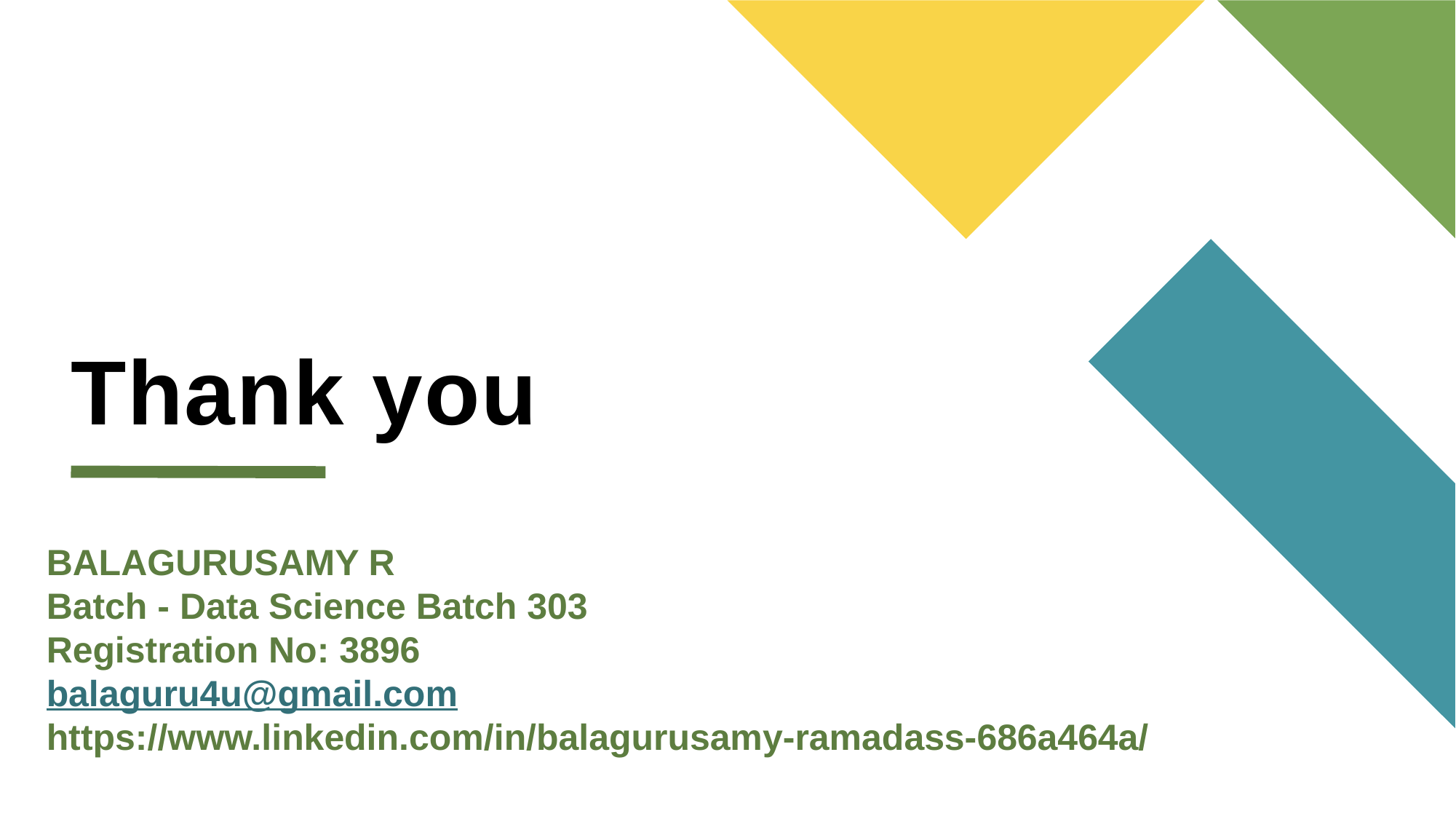

# Thank you
BALAGURUSAMY R
Batch - Data Science Batch 303
Registration No: 3896
balaguru4u@gmail.com
https://www.linkedin.com/in/balagurusamy-ramadass-686a464a/